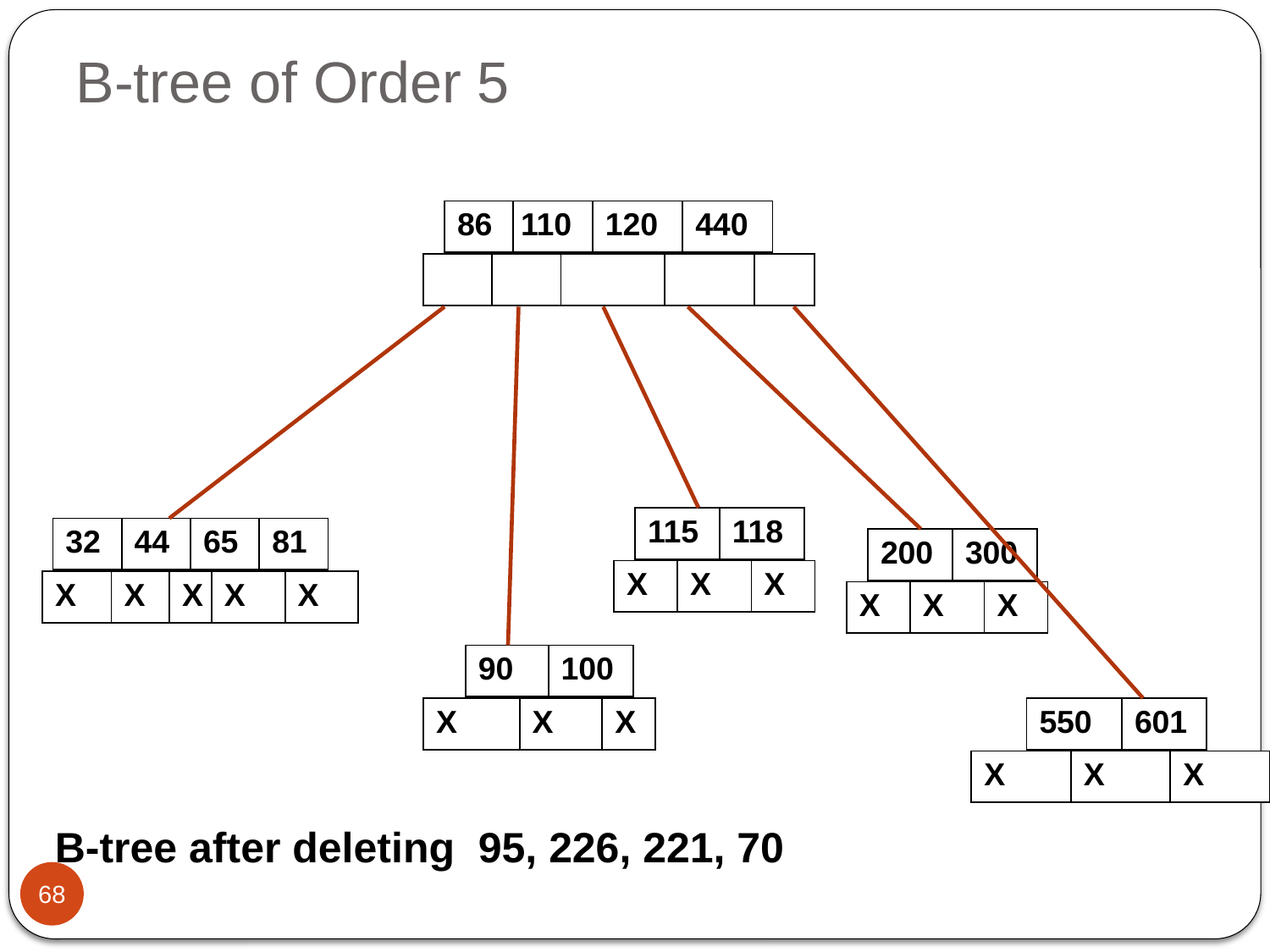

# B-tree of Order 5
| 86 |
| --- |
| 110 |
| --- |
| 120 | 440 |
| --- | --- |
|  |  |
| --- | --- |
|  |  |  |
| --- | --- | --- |
| 115 | 118 |
| --- | --- |
| 32 | 44 |
| --- | --- |
| 65 | 81 |
| --- | --- |
| 200 | 300 |
| --- | --- |
| X | X | X |
| --- | --- | --- |
| X | X | X |
| --- | --- | --- |
| X | X |
| --- | --- |
| X | X | X |
| --- | --- | --- |
| 90 | 100 |
| --- | --- |
| X | X | X |
| --- | --- | --- |
| 550 | 601 |
| --- | --- |
| X | X | X |
| --- | --- | --- |
B-tree after deleting  95, 226, 221, 70
68